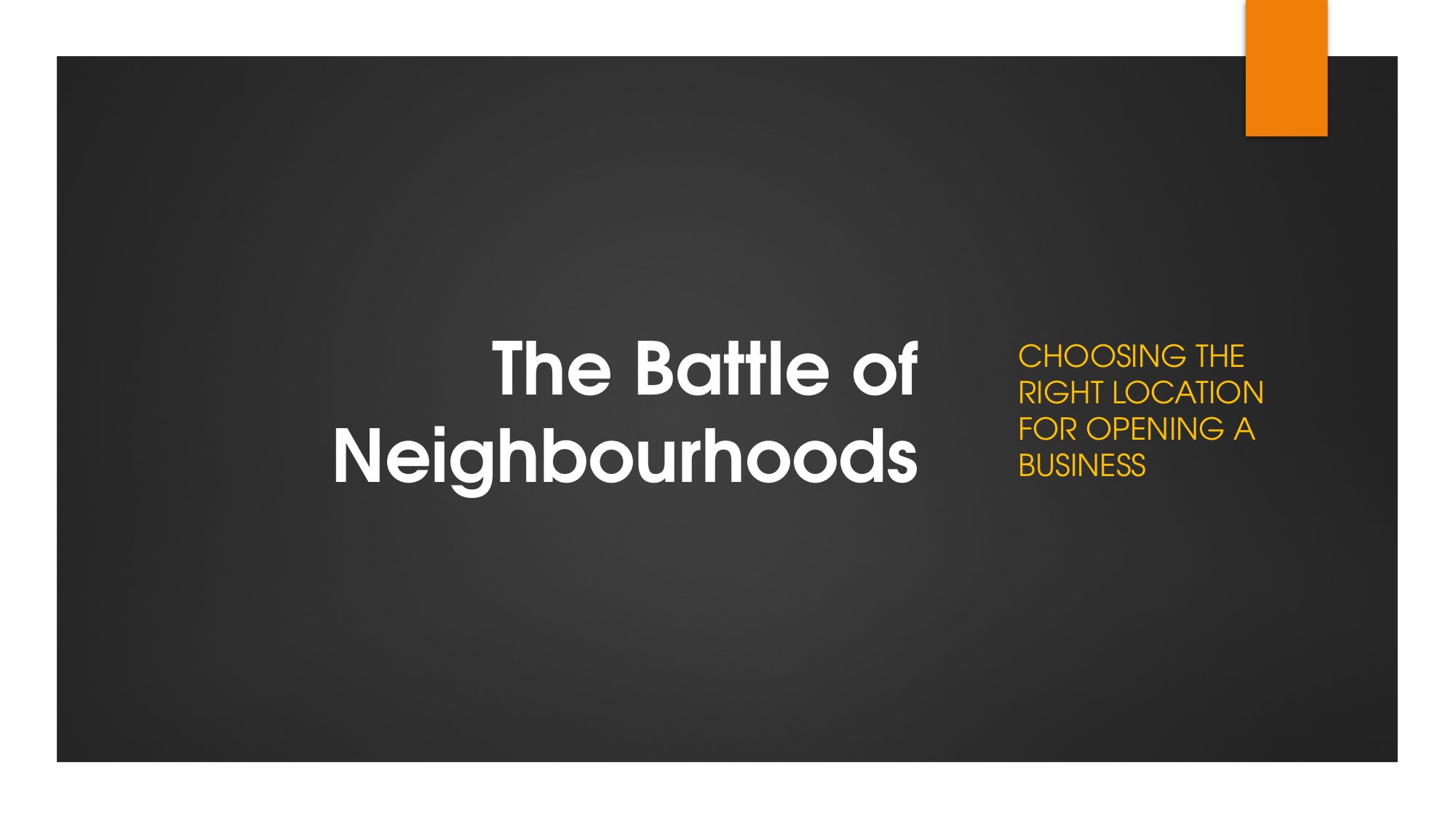

Choosing the right location for opening a business
# The Battle of Neighbourhoods